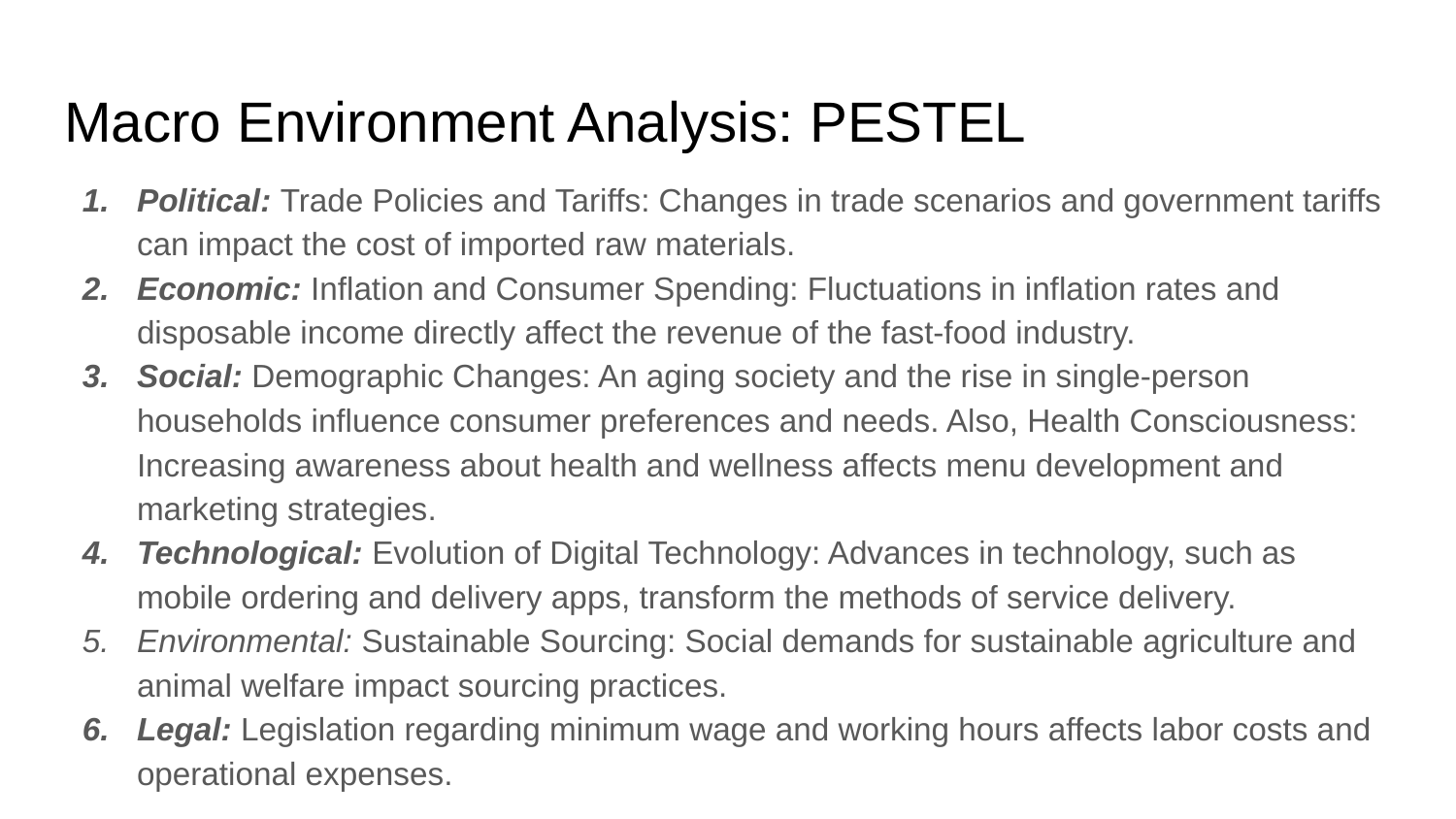

# Macro Environment Analysis: PESTEL
Political: Trade Policies and Tariffs: Changes in trade scenarios and government tariffs can impact the cost of imported raw materials.
Economic: Inflation and Consumer Spending: Fluctuations in inflation rates and disposable income directly affect the revenue of the fast-food industry.
Social: Demographic Changes: An aging society and the rise in single-person households influence consumer preferences and needs. Also, Health Consciousness: Increasing awareness about health and wellness affects menu development and marketing strategies.
Technological: Evolution of Digital Technology: Advances in technology, such as mobile ordering and delivery apps, transform the methods of service delivery.
Environmental: Sustainable Sourcing: Social demands for sustainable agriculture and animal welfare impact sourcing practices.
Legal: Legislation regarding minimum wage and working hours affects labor costs and operational expenses.